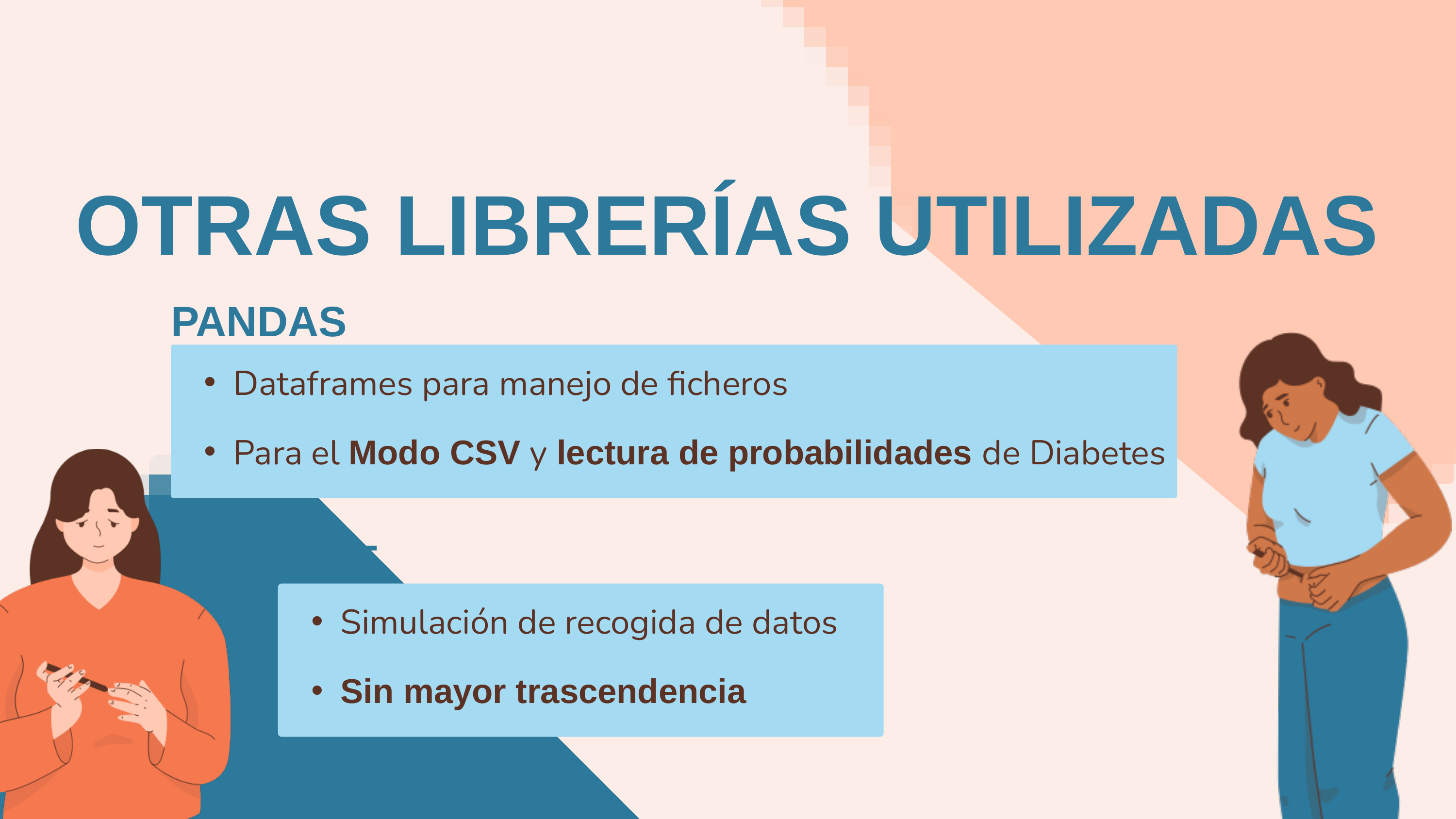

OTRAS LIBRERÍAS UTILIZADAS
PANDAS

Dataframes para manejo de ficheros

Para el Modo CSV y lectura de probabilidades de Diabetes

TIME

Simulación de recogida de datos

Sin mayor trascendencia